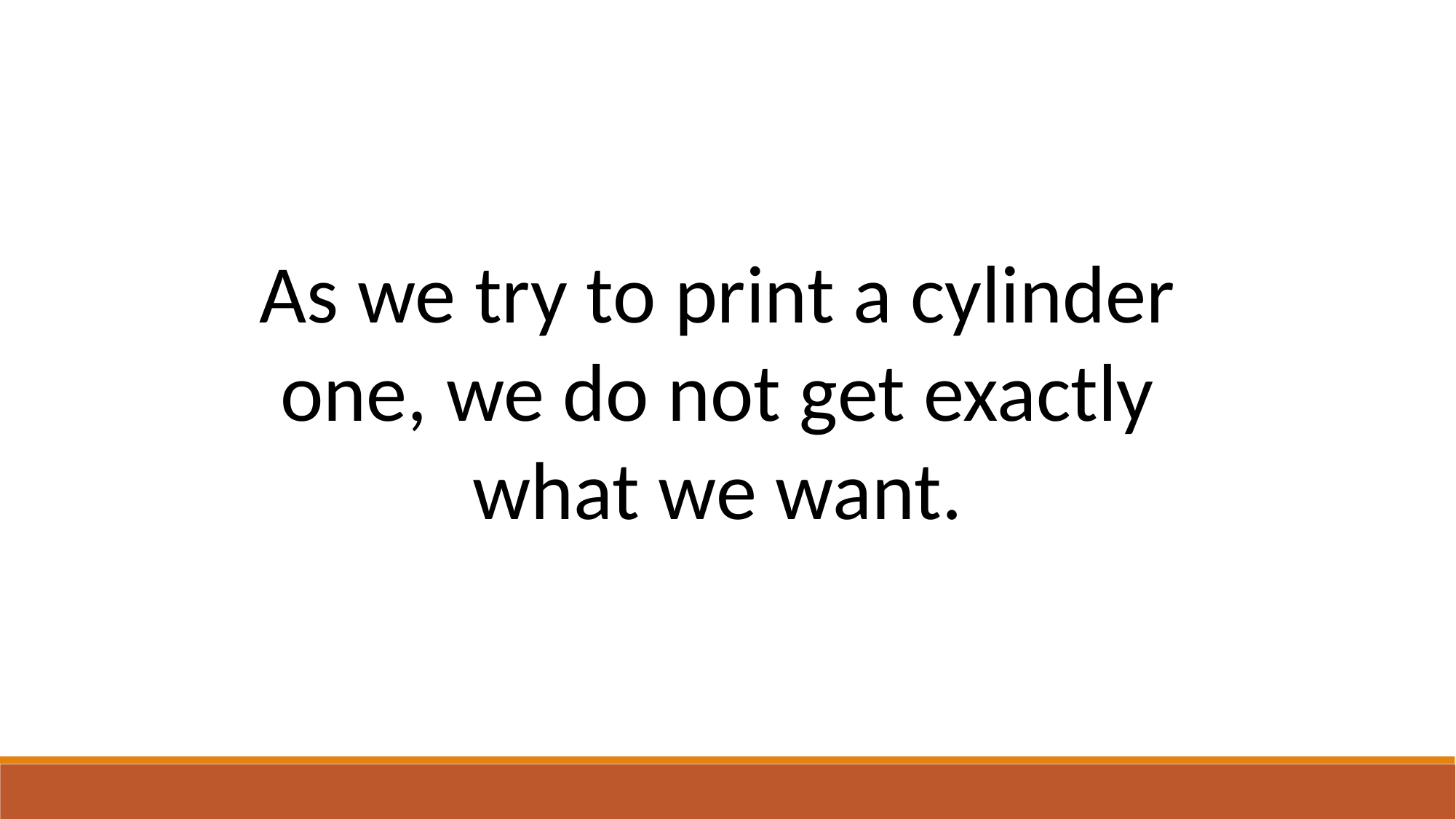

As we try to print a cylinder one, we do not get exactly what we want.